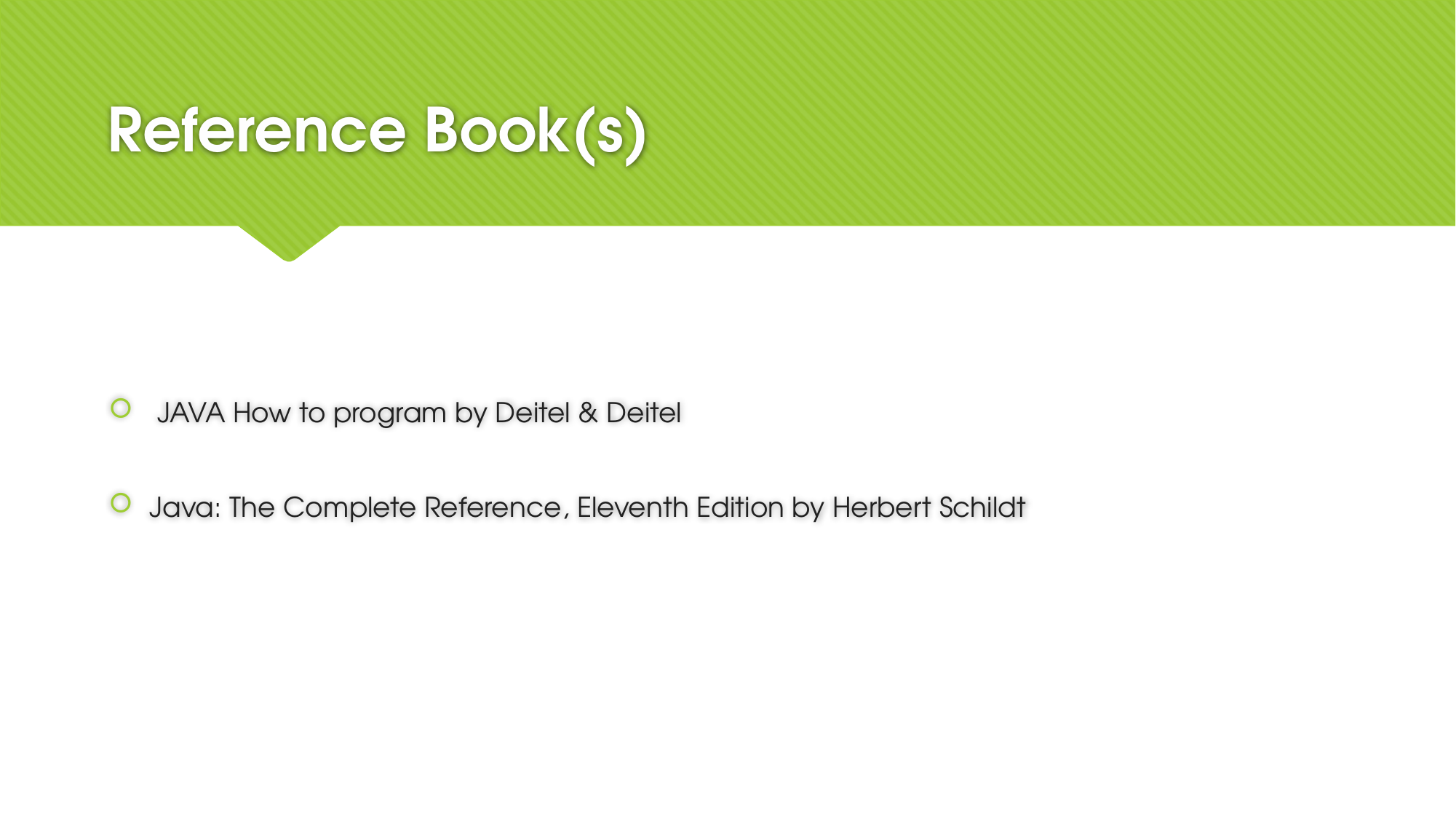

# Reference Book(s)
 JAVA How to program by Deitel & Deitel

Java: The Complete Reference, Eleventh Edition by Herbert Schildt